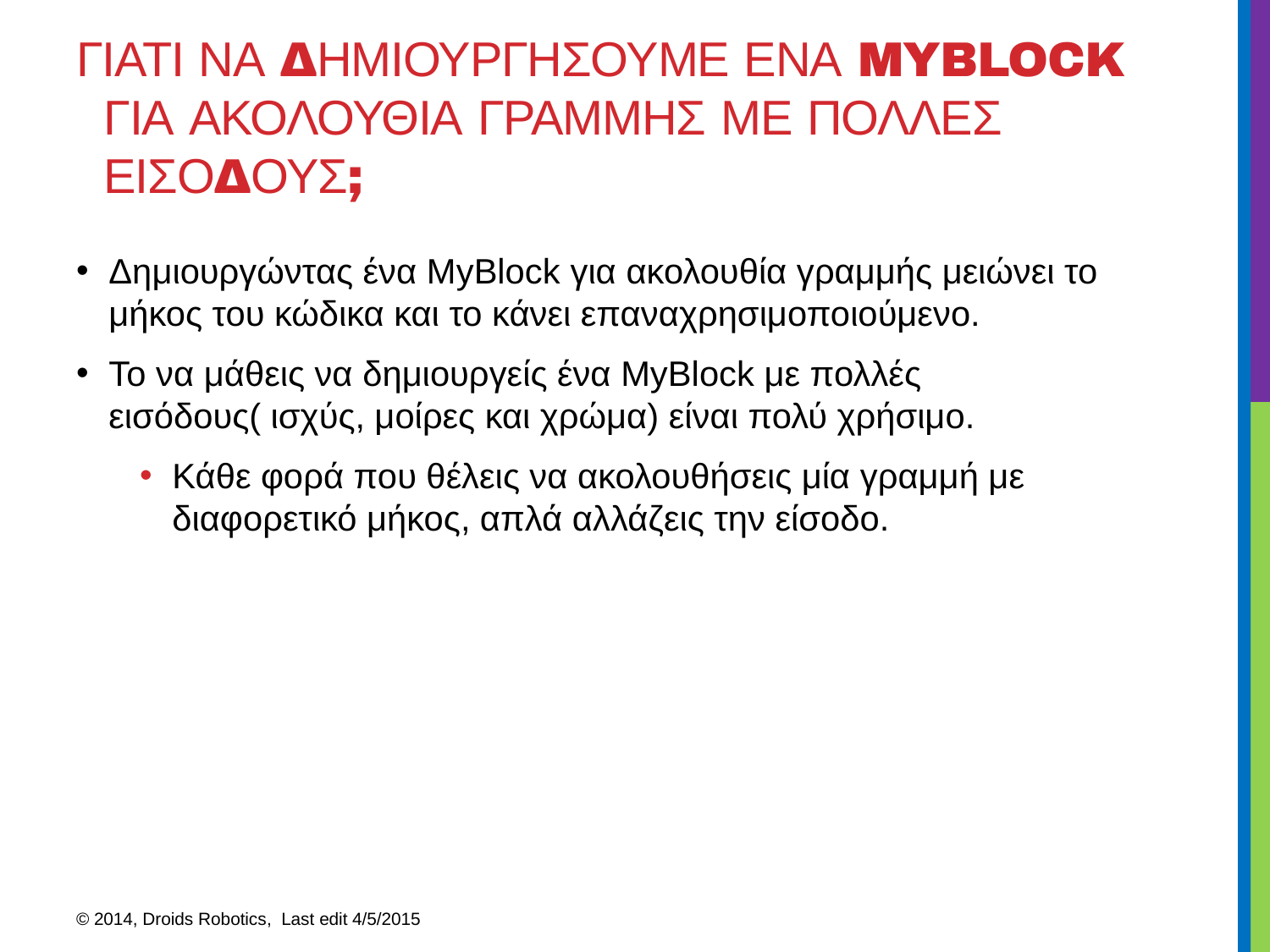

# Γιατι να δημιουργησουμε ενα MyBlock για ακολουθια γραμμησ με πολλεσ εισοδουσ;
Δημιουργώντας ένα MyBlock για ακολουθία γραμμής μειώνει το μήκος του κώδικα και το κάνει επαναχρησιμοποιούμενο.
Το να μάθεις να δημιουργείς ένα MyBlock με πολλές εισόδους( ισχύς, μοίρες και χρώμα) είναι πολύ χρήσιμο.
Κάθε φορά που θέλεις να ακολουθήσεις μία γραμμή με διαφορετικό μήκος, απλά αλλάζεις την είσοδο.

© 2014, Droids Robotics,  Last edit 4/5/2015